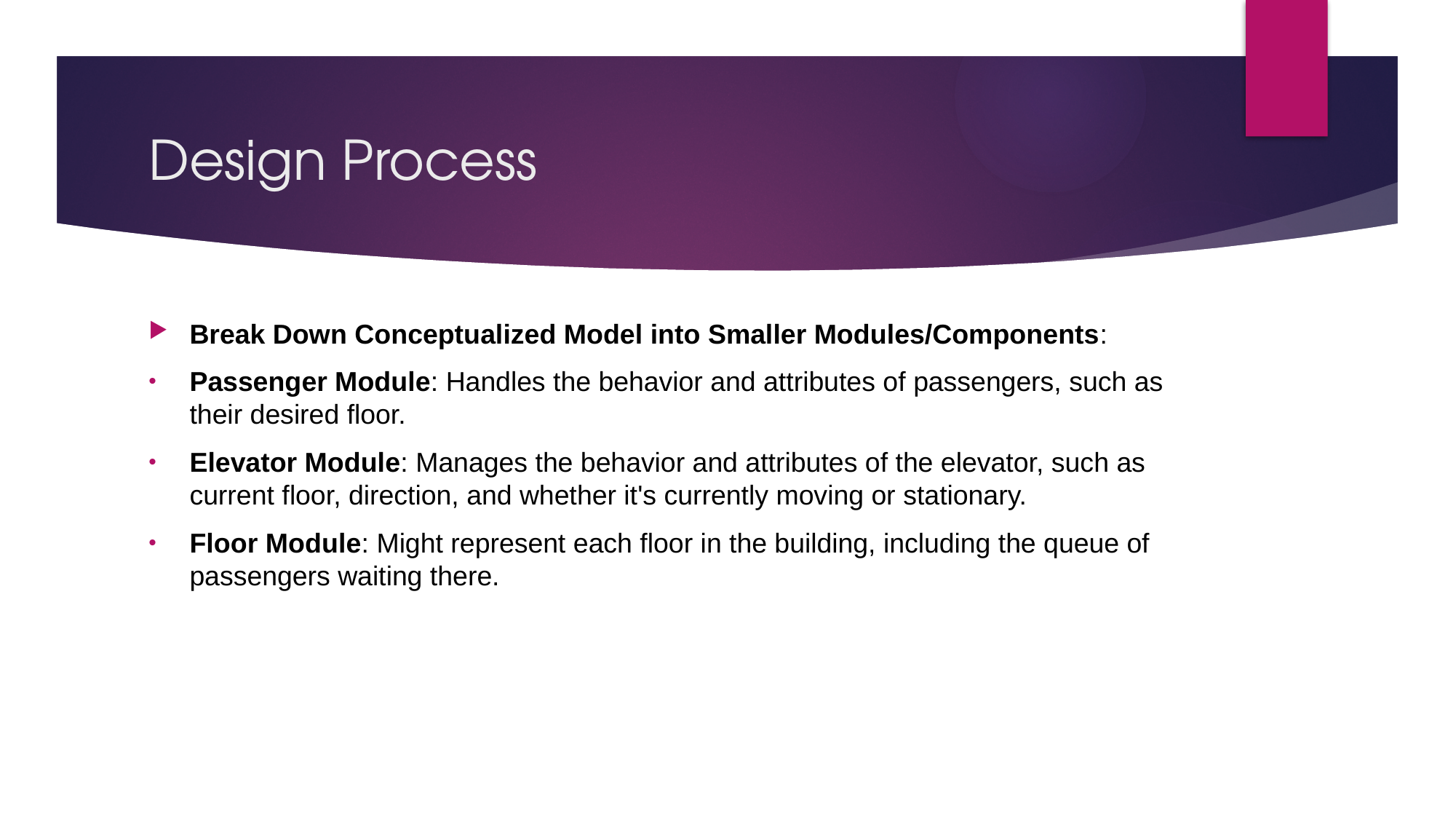

# Design Process
Break Down Conceptualized Model into Smaller Modules/Components:
Passenger Module: Handles the behavior and attributes of passengers, such as their desired floor.
Elevator Module: Manages the behavior and attributes of the elevator, such as current floor, direction, and whether it's currently moving or stationary.
Floor Module: Might represent each floor in the building, including the queue of passengers waiting there.